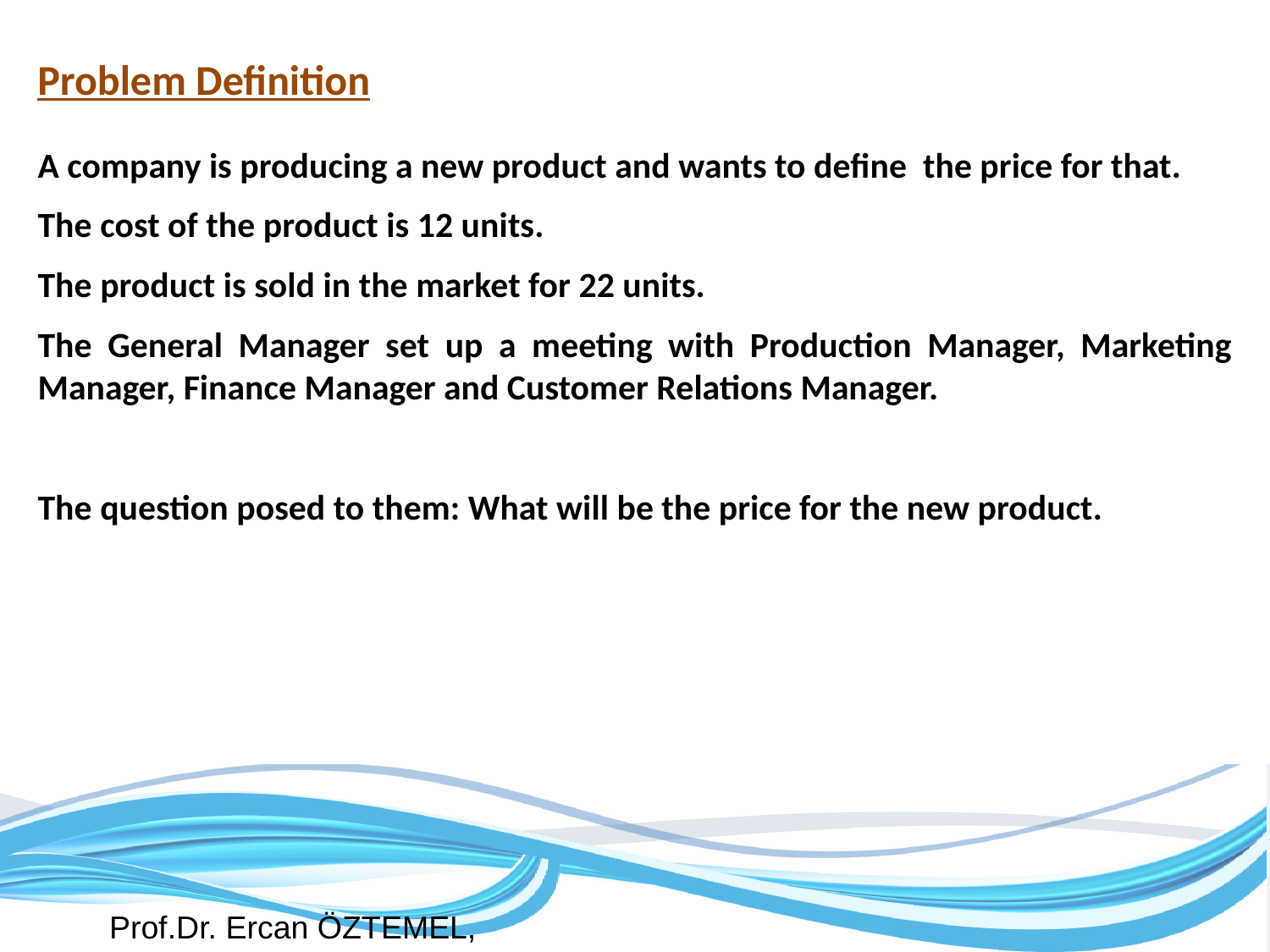

Problem Definition
A company is producing a new product and wants to define  the price for that.
The cost of the product is 12 units.
The product is sold in the market for 22 units.
The General Manager set up a meeting with Production Manager, Marketing Manager, Finance Manager and Customer Relations Manager.

The question posed to them: What will be the price for the new product.